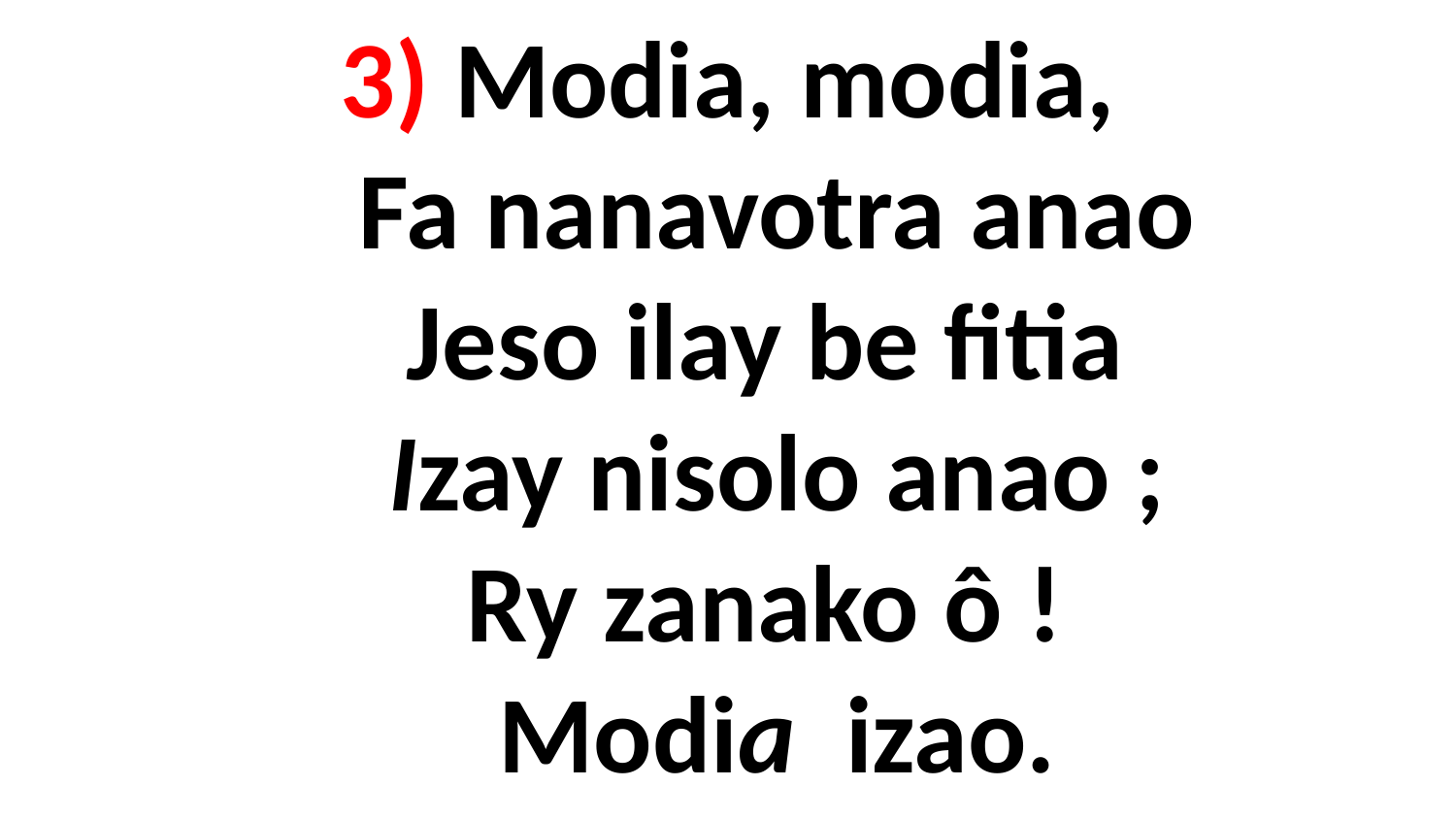

# 3) Modia, modia, Fa nanavotra anao Jeso ilay be fitia Izay nisolo anao ; Ry zanako ô ! Modia  izao.